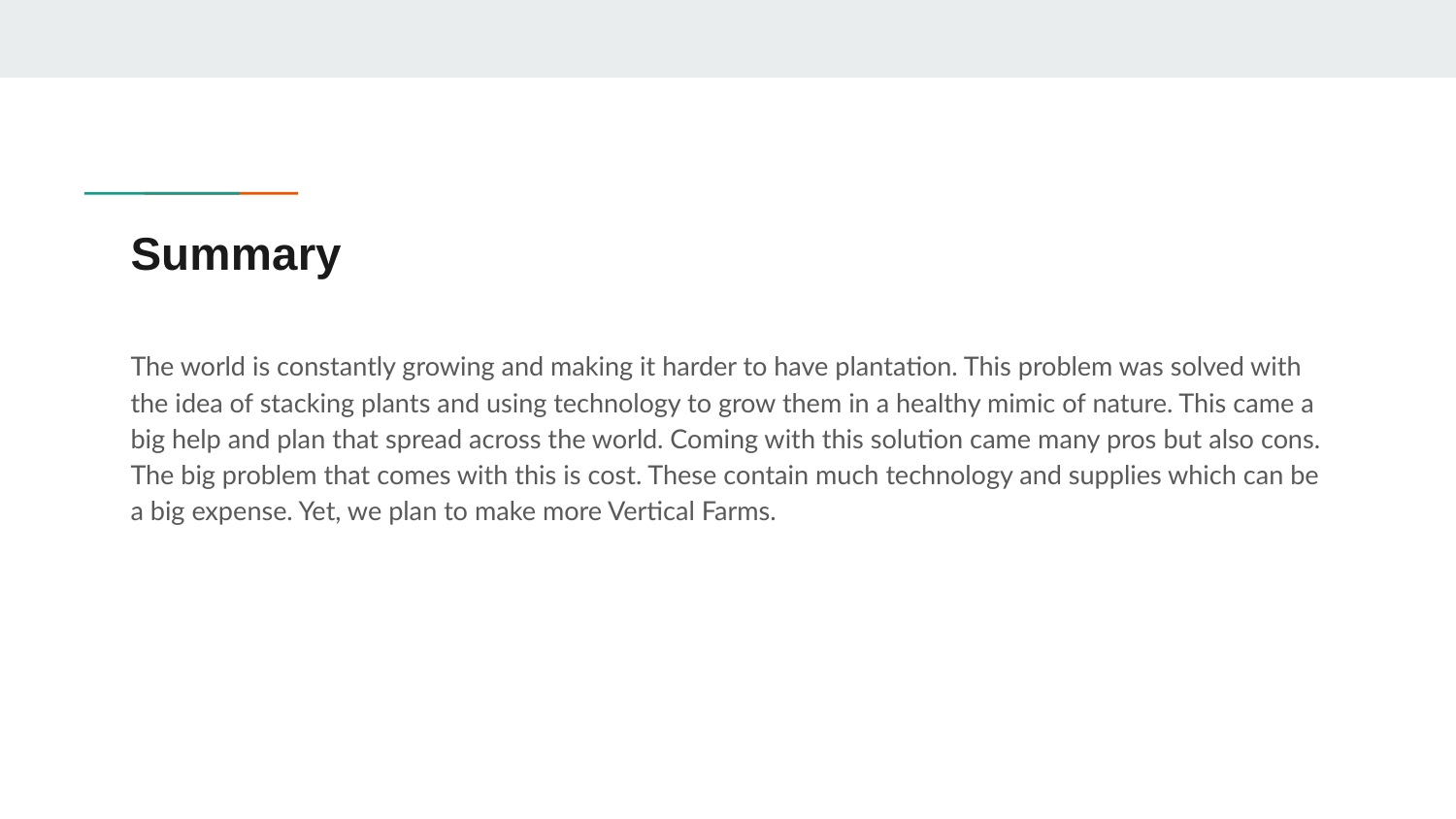

# Summary
The world is constantly growing and making it harder to have plantation. This problem was solved with the idea of stacking plants and using technology to grow them in a healthy mimic of nature. This came a big help and plan that spread across the world. Coming with this solution came many pros but also cons. The big problem that comes with this is cost. These contain much technology and supplies which can be a big expense. Yet, we plan to make more Vertical Farms.